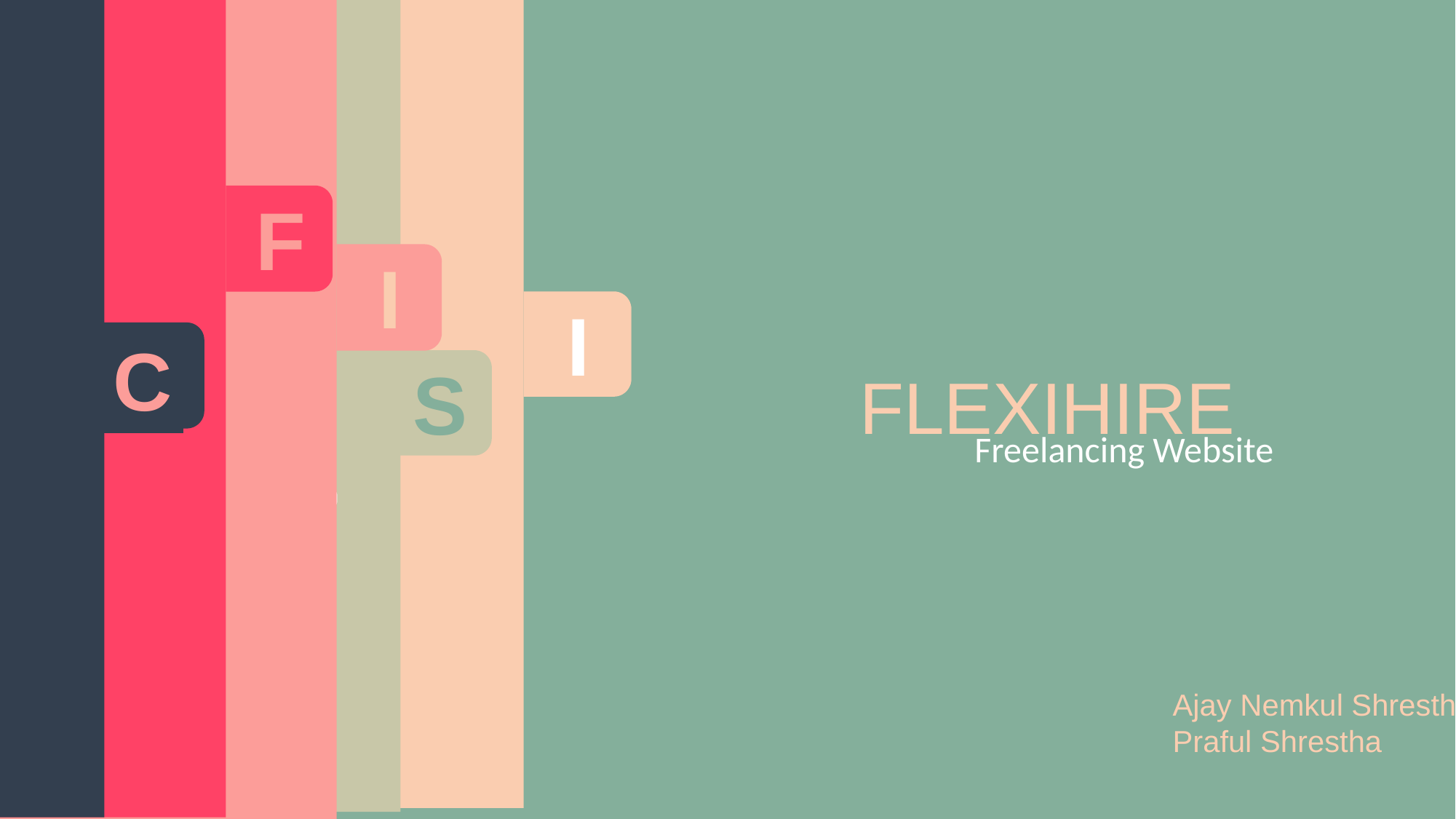

I

Introduction

C
Conclusion

F

Feature

S

Scope
User Registration and Profiles
Job Posting and Search
Proposal Submission and Selection
Project Management Tools
Professional Networking

I

Impletementation
FLEXIHIRE
Freelancing Website
Ajay Nemkul Shrestha
Praful Shrestha

AD